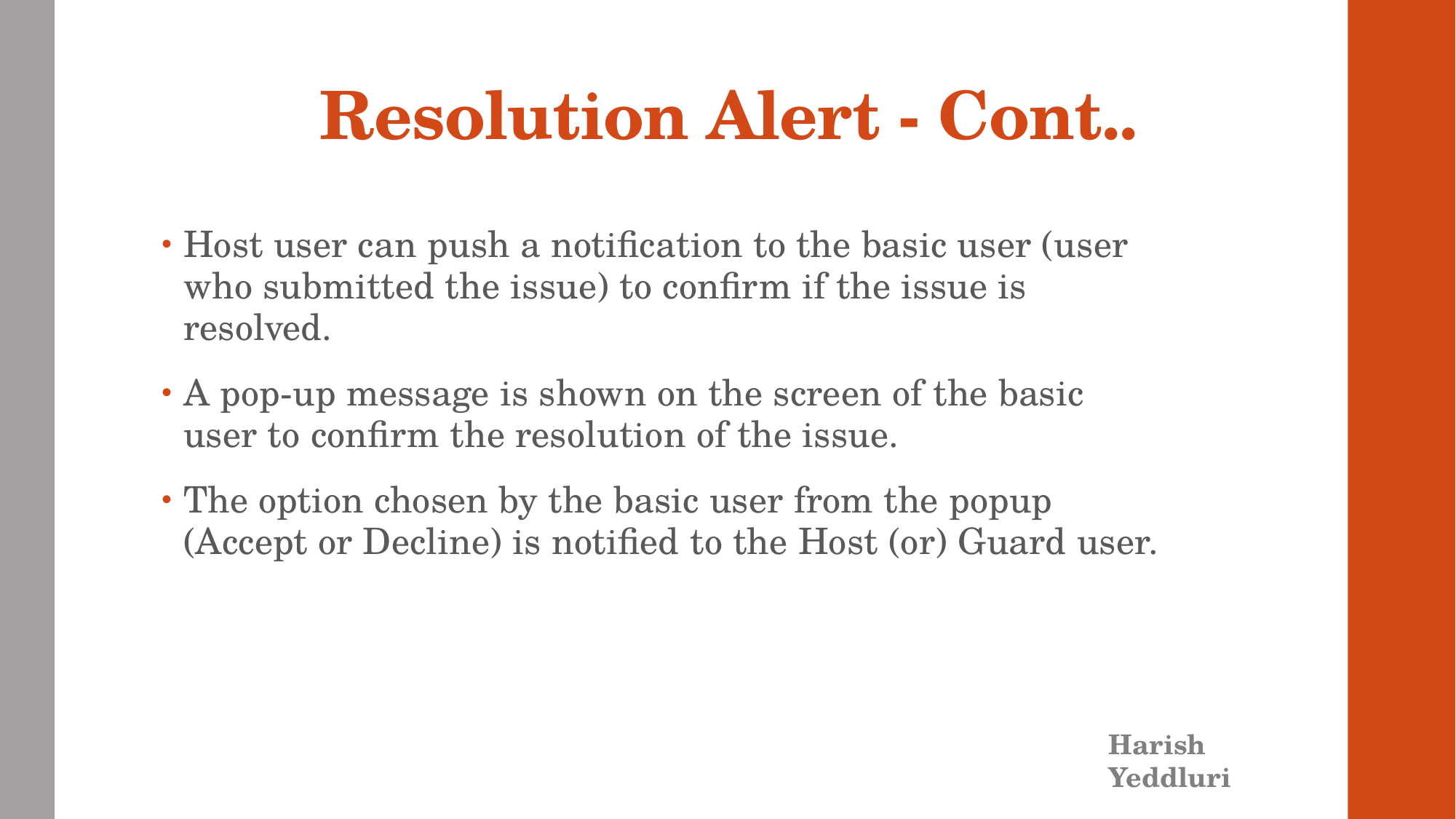

# Resolution Alert - Cont..
Host user can push a notification to the basic user (user who submitted the issue) to confirm if the issue is resolved.
A pop-up message is shown on the screen of the basic user to confirm the resolution of the issue.
The option chosen by the basic user from the popup (Accept or Decline) is notified to the Host (or) Guard user.

Harish Yeddluri